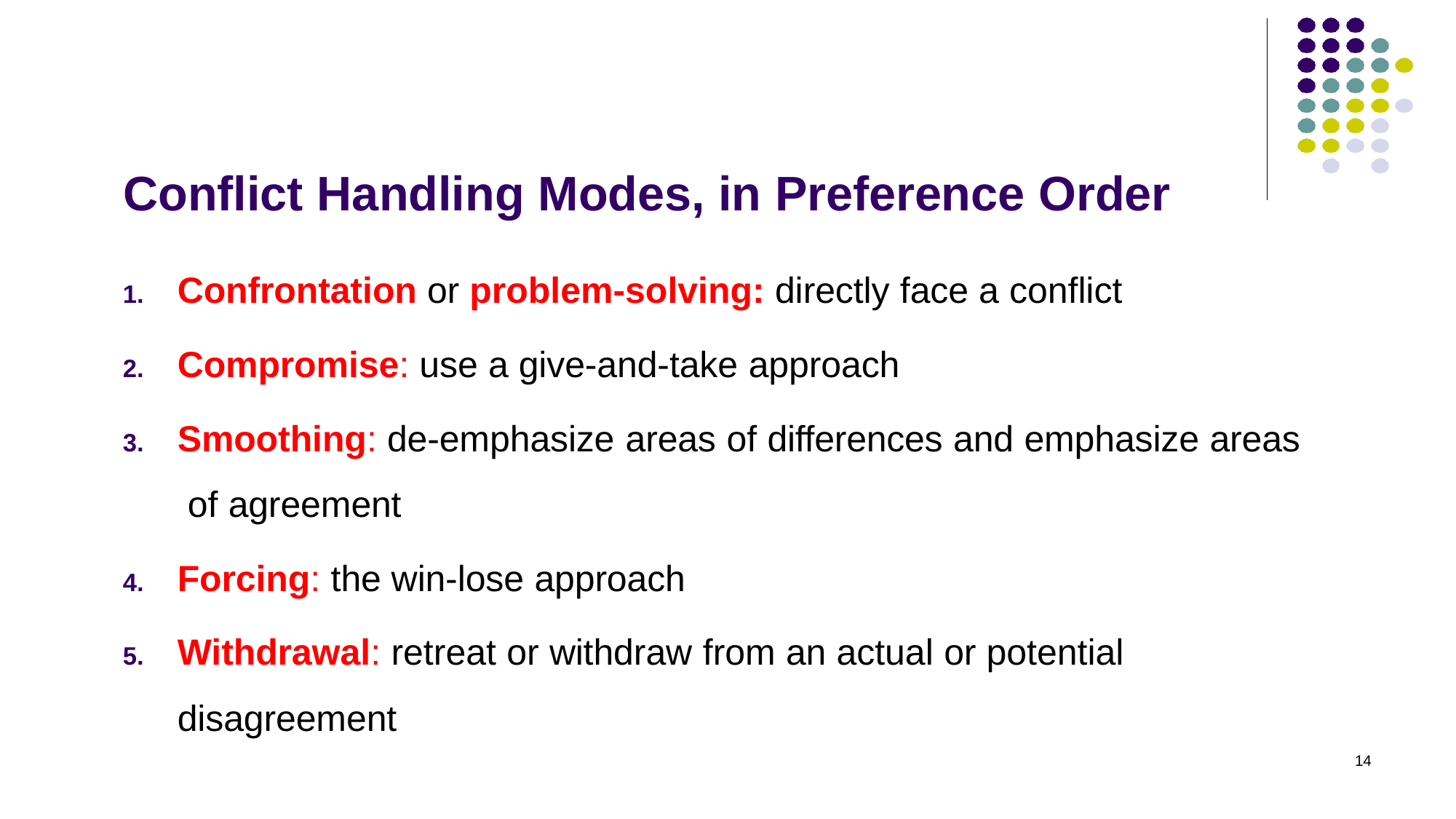

# Conflict Handling Modes, in Preference Order
Confrontation or problem-solving: directly face a conflict
Compromise: use a give-and-take approach
Smoothing: de-emphasize areas of differences and emphasize areas  of agreement
Forcing: the win-lose approach
Withdrawal: retreat or withdraw from an actual or potential
disagreement
14